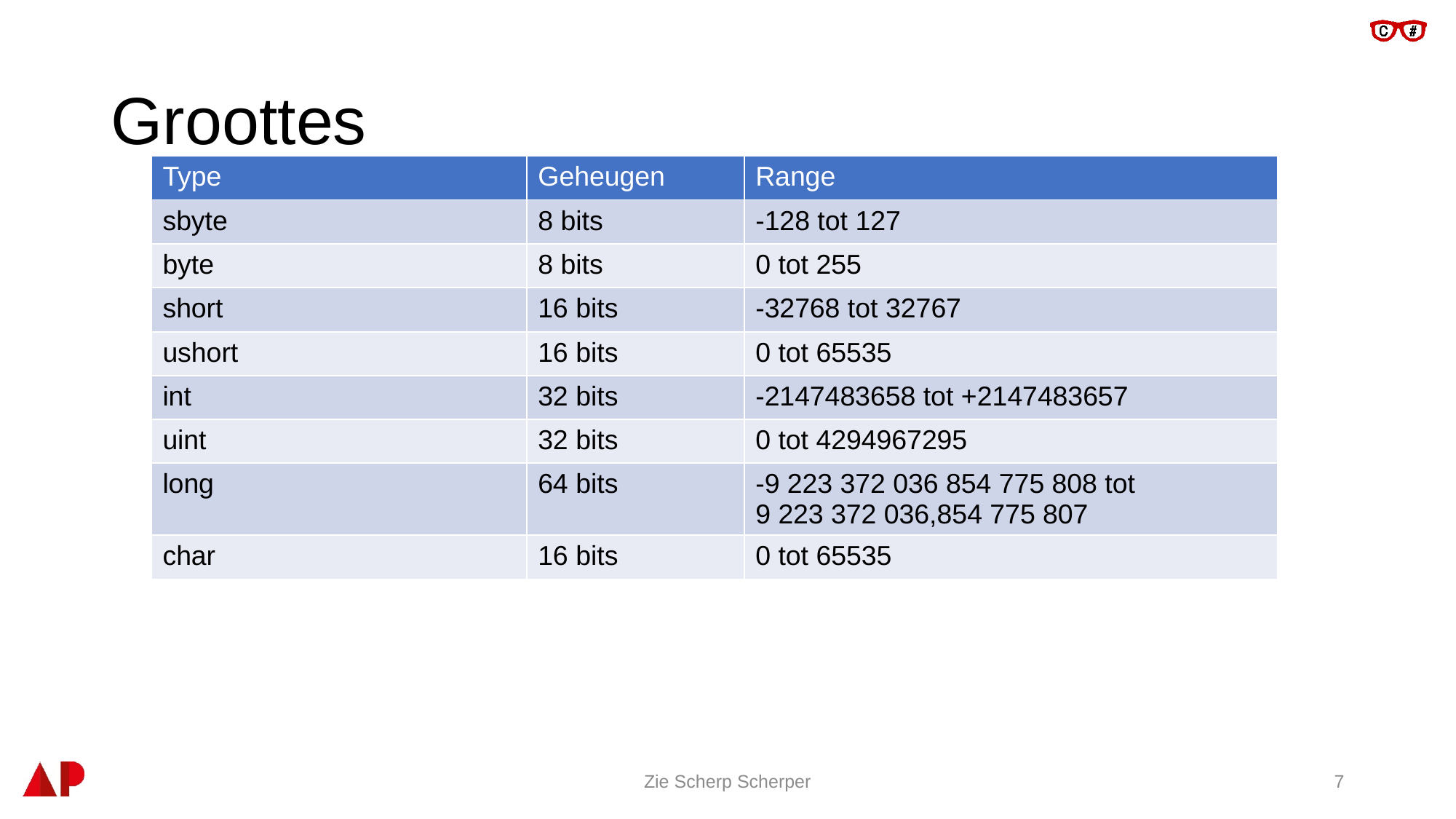

# Groottes
| Type | Geheugen | Range |
| --- | --- | --- |
| sbyte | 8 bits | -128 tot 127 |
| byte | 8 bits | 0 tot 255 |
| short | 16 bits | -32768 tot 32767 |
| ushort | 16 bits | 0 tot 65535 |
| int | 32 bits | -2147483658 tot +2147483657 |
| uint | 32 bits | 0 tot 4294967295 |
| long | 64 bits | -9 223 372 036 854 775 808 tot 9 223 372 036,854 775 807 |
| char | 16 bits | 0 tot 65535 |

Zie Scherp Scherper
7